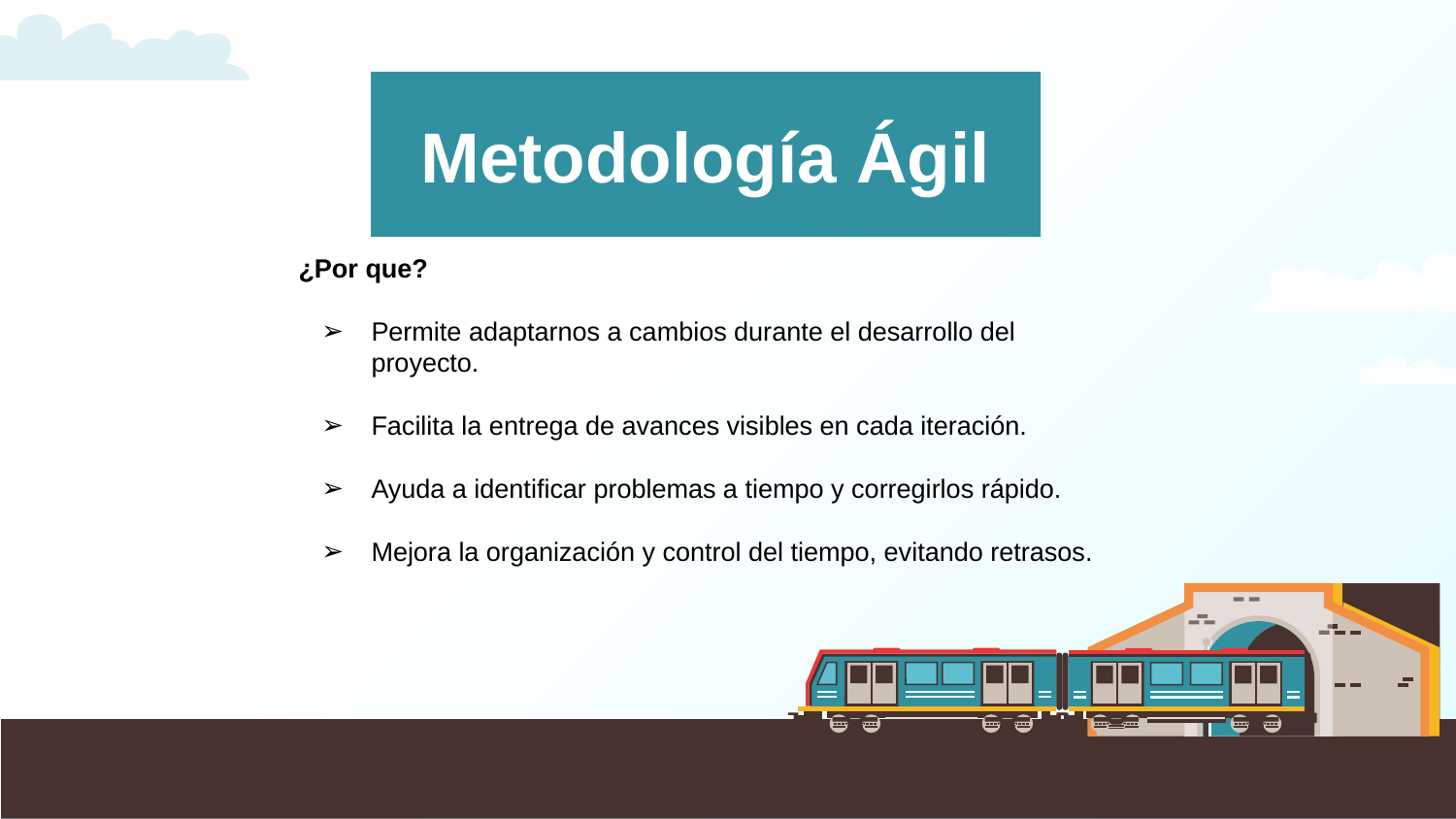

Metodología Ágil
¿Por que?

Permite adaptarnos a cambios durante el desarrollo del proyecto.
Facilita la entrega de avances visibles en cada iteración.
Ayuda a identificar problemas a tiempo y corregirlos rápido.
Mejora la organización y control del tiempo, evitando retrasos.